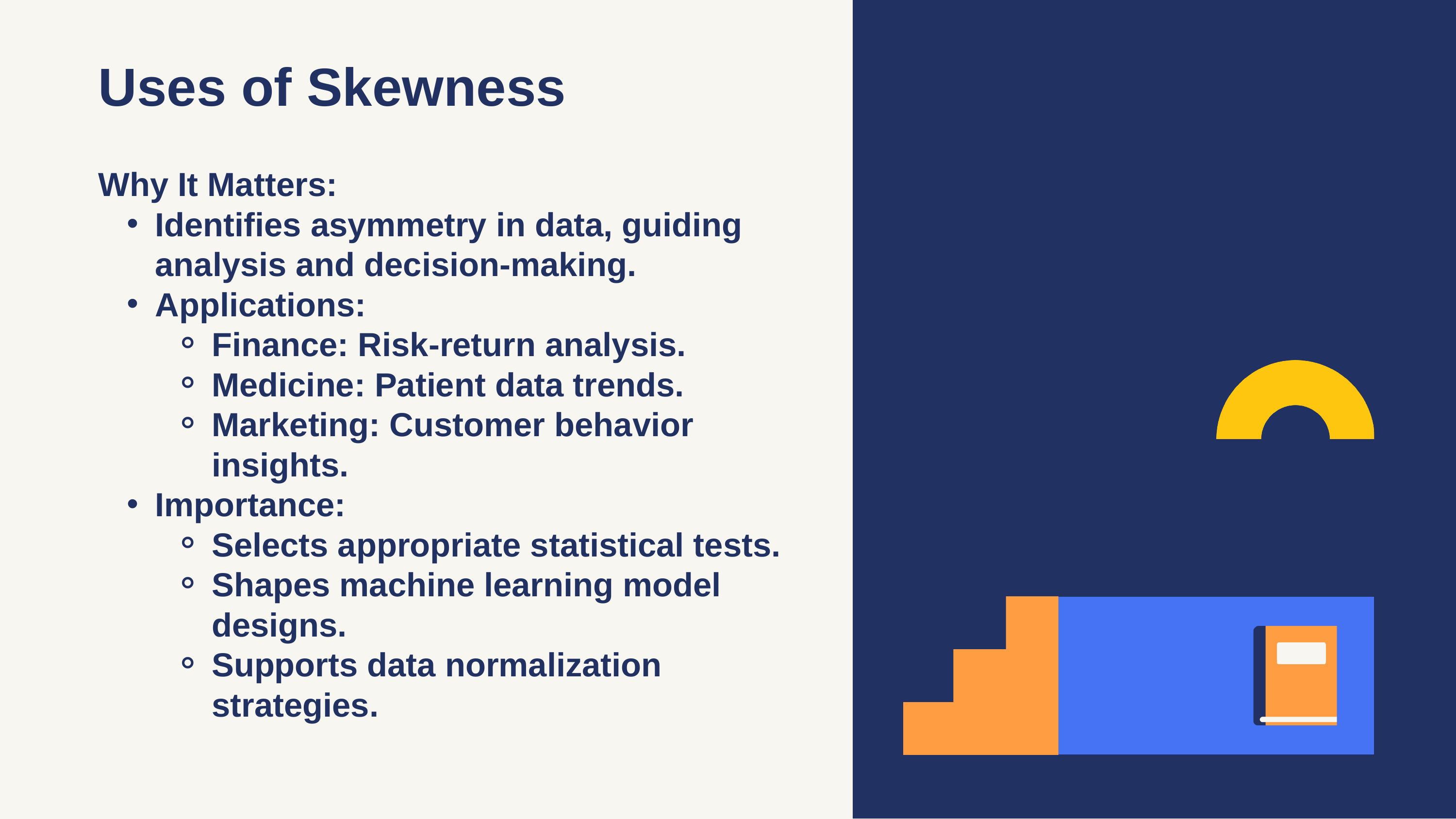

Uses of Skewness

Why It Matters:
Identifies asymmetry in data, guiding analysis and decision-making.
Applications:
Finance: Risk-return analysis.
Medicine: Patient data trends.
Marketing: Customer behavior insights.
Importance:
Selects appropriate statistical tests.
Shapes machine learning model designs.
Supports data normalization strategies.